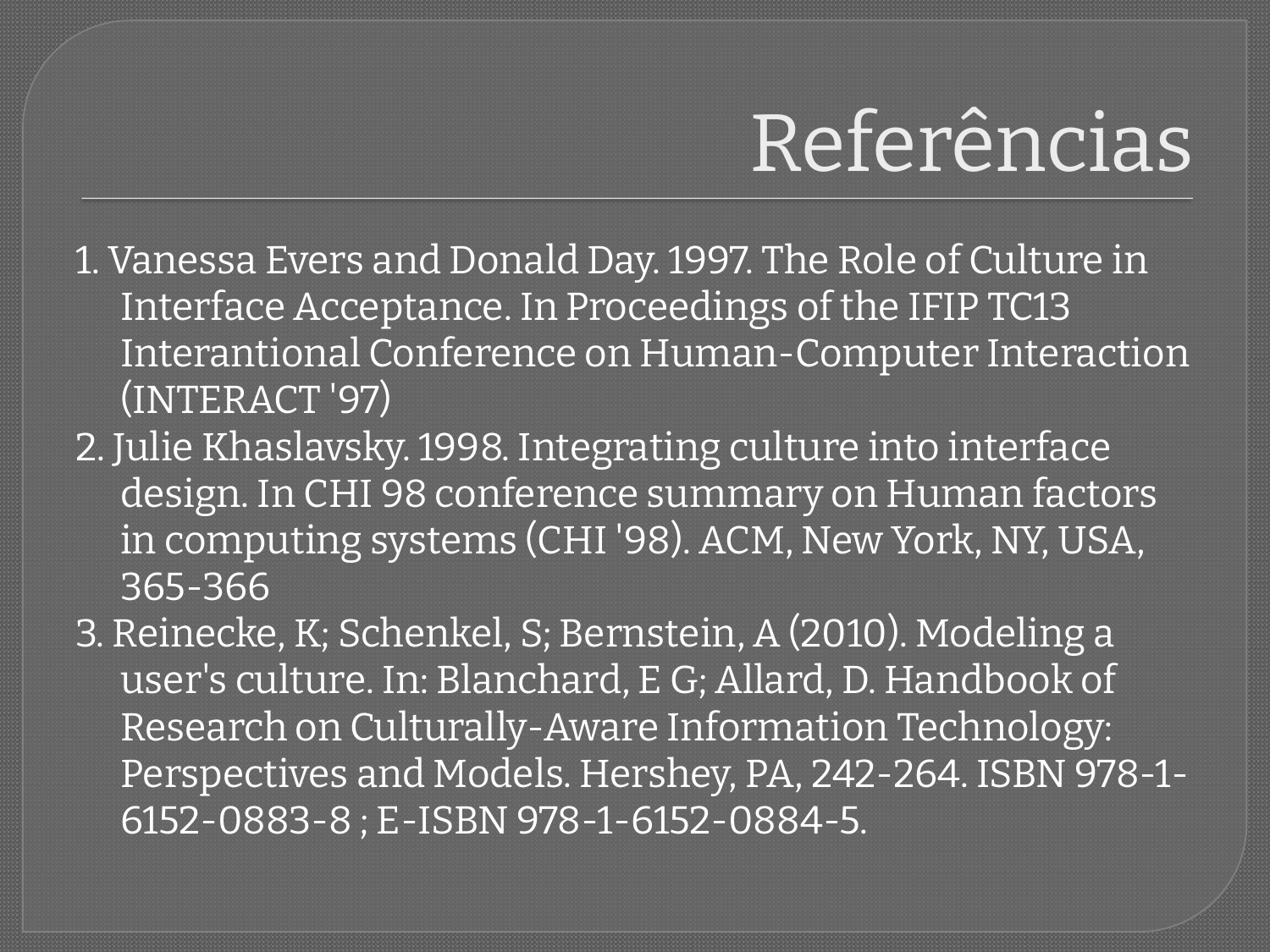

# Referências
1. Vanessa Evers and Donald Day. 1997. The Role of Culture in Interface Acceptance. In Proceedings of the IFIP TC13 Interantional Conference on Human-Computer Interaction (INTERACT '97)
2. Julie Khaslavsky. 1998. Integrating culture into interface design. In CHI 98 conference summary on Human factors in computing systems (CHI '98). ACM, New York, NY, USA, 365-366
3. Reinecke, K; Schenkel, S; Bernstein, A (2010). Modeling a user's culture. In: Blanchard, E G; Allard, D. Handbook of Research on Culturally-Aware Information Technology: Perspectives and Models. Hershey, PA, 242-264. ISBN 978-1-6152-0883-8 ; E-ISBN 978-1-6152-0884-5.